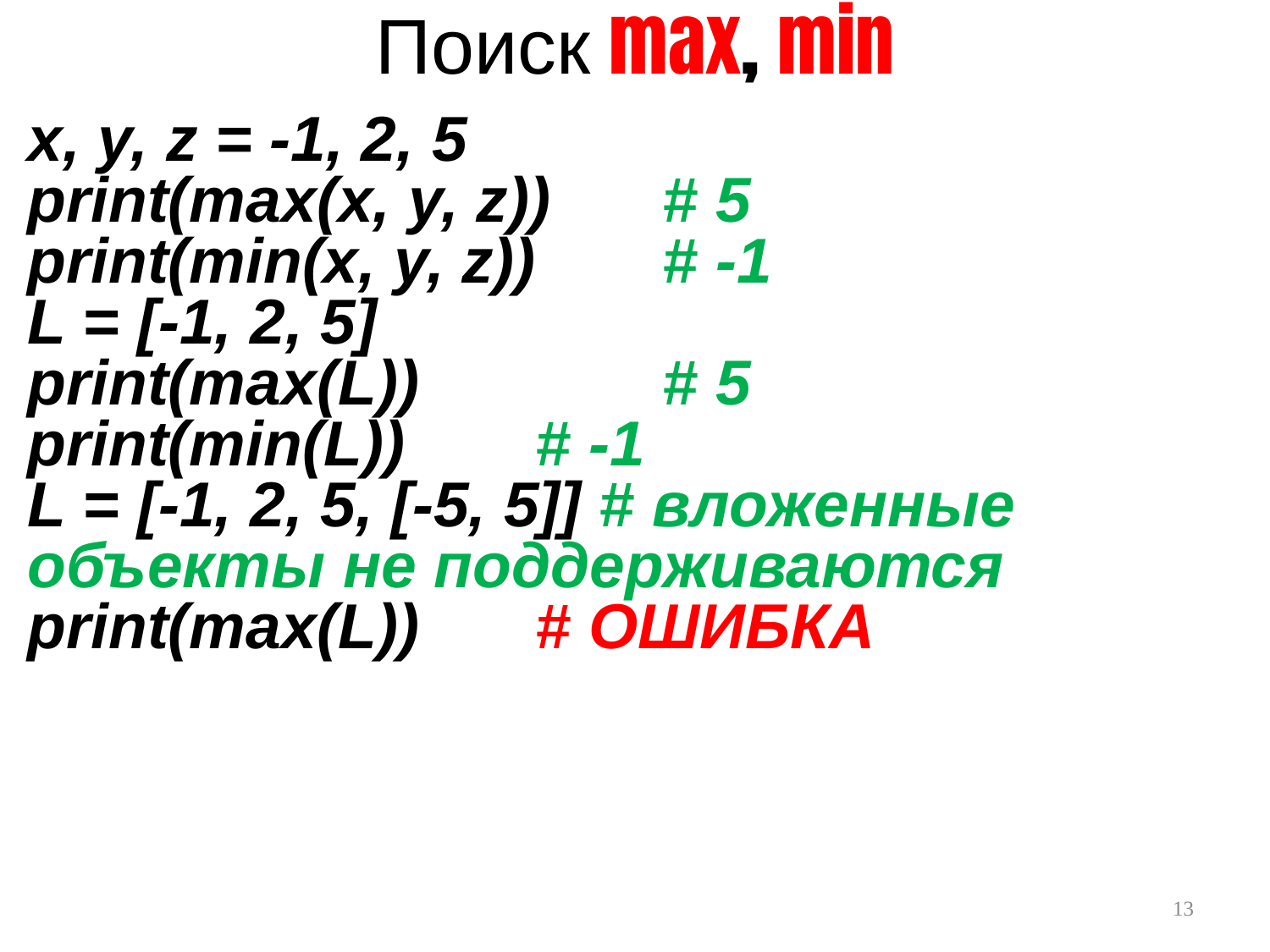

# Поиск max, min
x, y, z = -1, 2, 5
print(max(x, y, z))	# 5
print(min(x, y, z))	# -1
L = [-1, 2, 5]
print(max(L))		# 5
print(min(L))		# -1
L = [-1, 2, 5, [-5, 5]] # вложенные объекты не поддерживаются
print(max(L))	# ОШИБКА

13